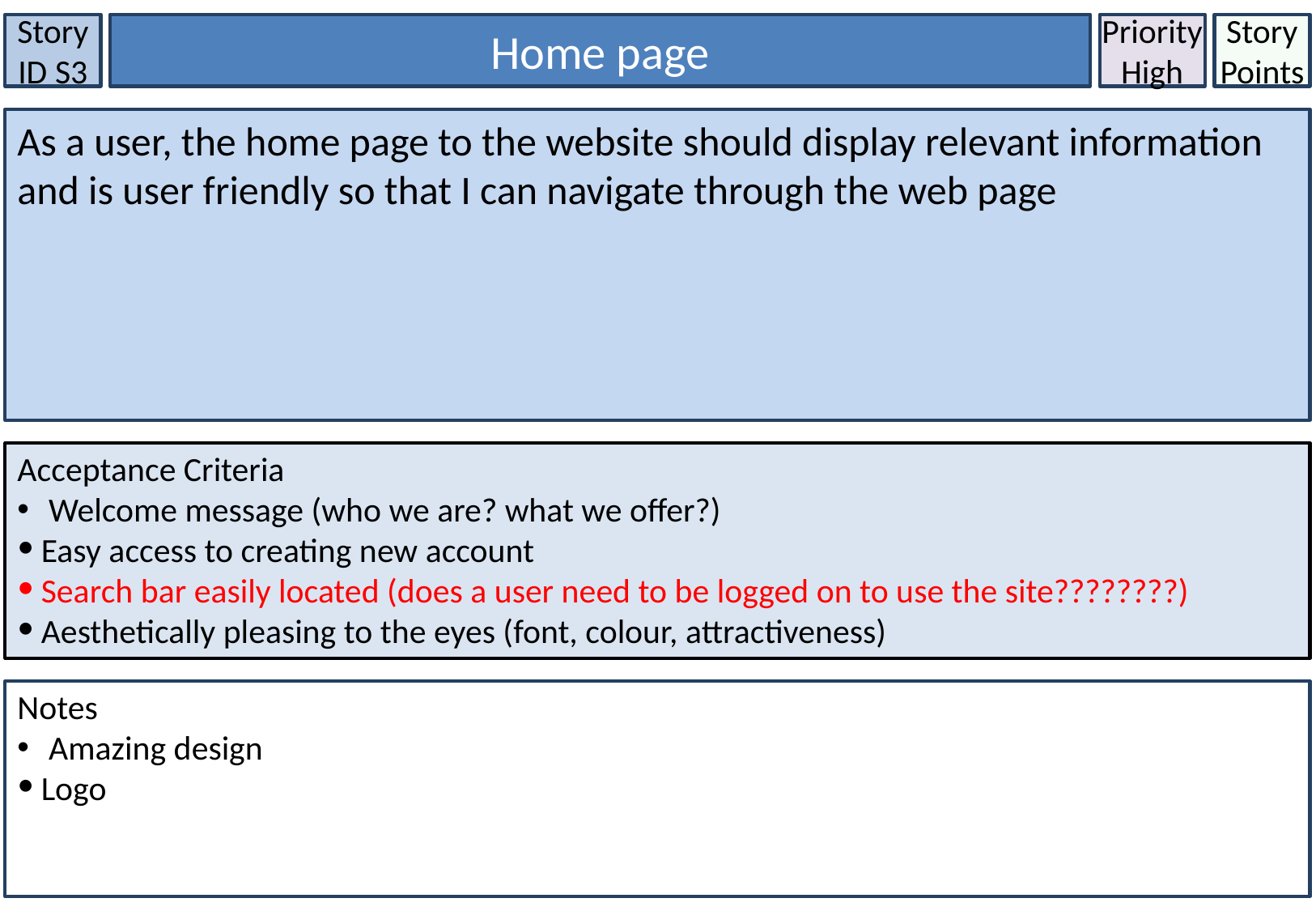

Story ID S3
Home page
Priority High
Story Points
As a user, the home page to the website should display relevant information and is user friendly so that I can navigate through the web page
Acceptance Criteria
 Welcome message (who we are? what we offer?)
Easy access to creating new account
Search bar easily located (does a user need to be logged on to use the site????????)
Aesthetically pleasing to the eyes (font, colour, attractiveness)
Notes
 Amazing design
Logo